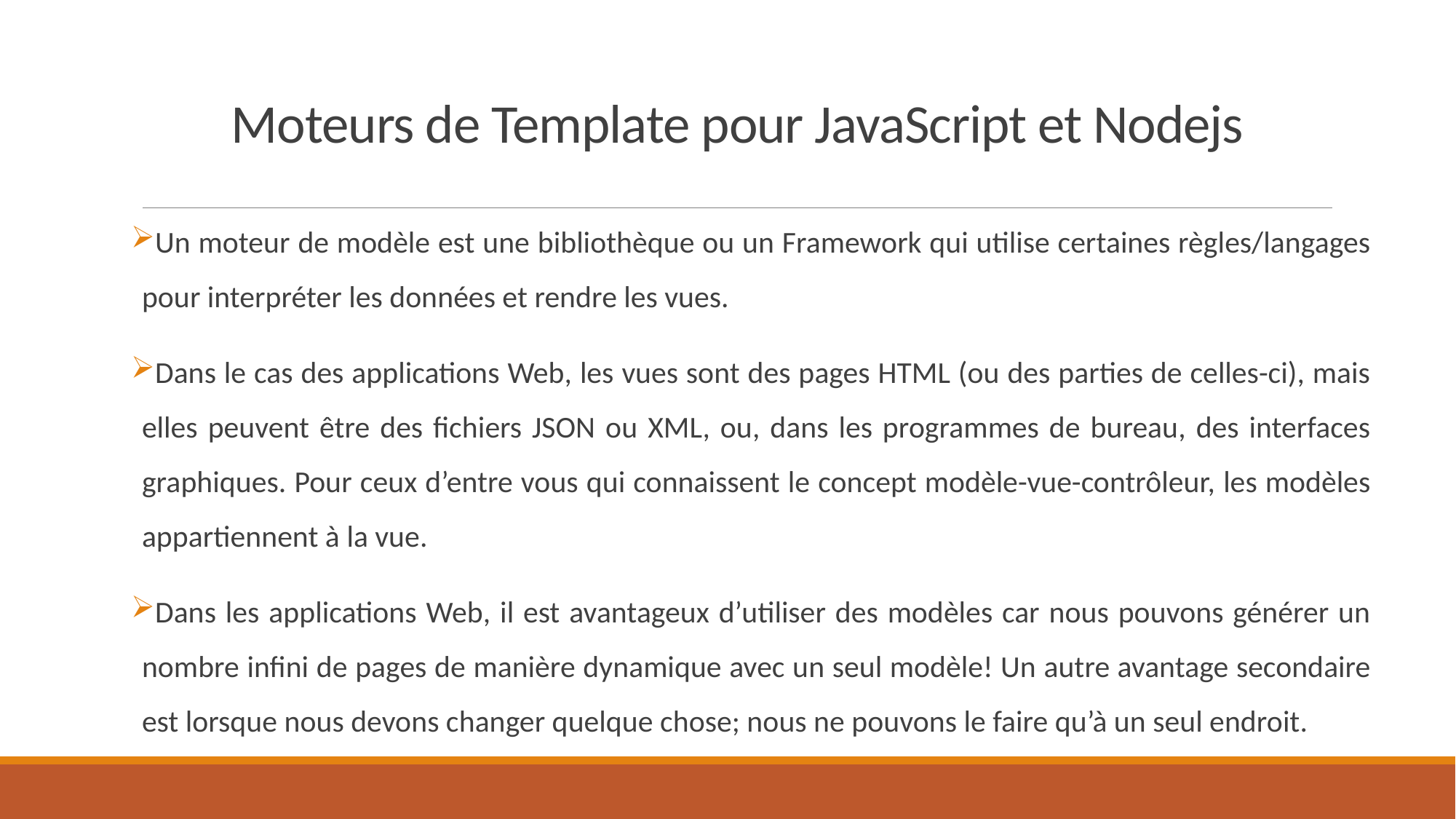

# Moteurs de Template pour JavaScript et Nodejs
Un moteur de modèle est une bibliothèque ou un Framework qui utilise certaines règles/langages pour interpréter les données et rendre les vues.
Dans le cas des applications Web, les vues sont des pages HTML (ou des parties de celles-ci), mais elles peuvent être des fichiers JSON ou XML, ou, dans les programmes de bureau, des interfaces graphiques. Pour ceux d’entre vous qui connaissent le concept modèle-vue-contrôleur, les modèles appartiennent à la vue.
Dans les applications Web, il est avantageux d’utiliser des modèles car nous pouvons générer un nombre infini de pages de manière dynamique avec un seul modèle! Un autre avantage secondaire est lorsque nous devons changer quelque chose; nous ne pouvons le faire qu’à un seul endroit.